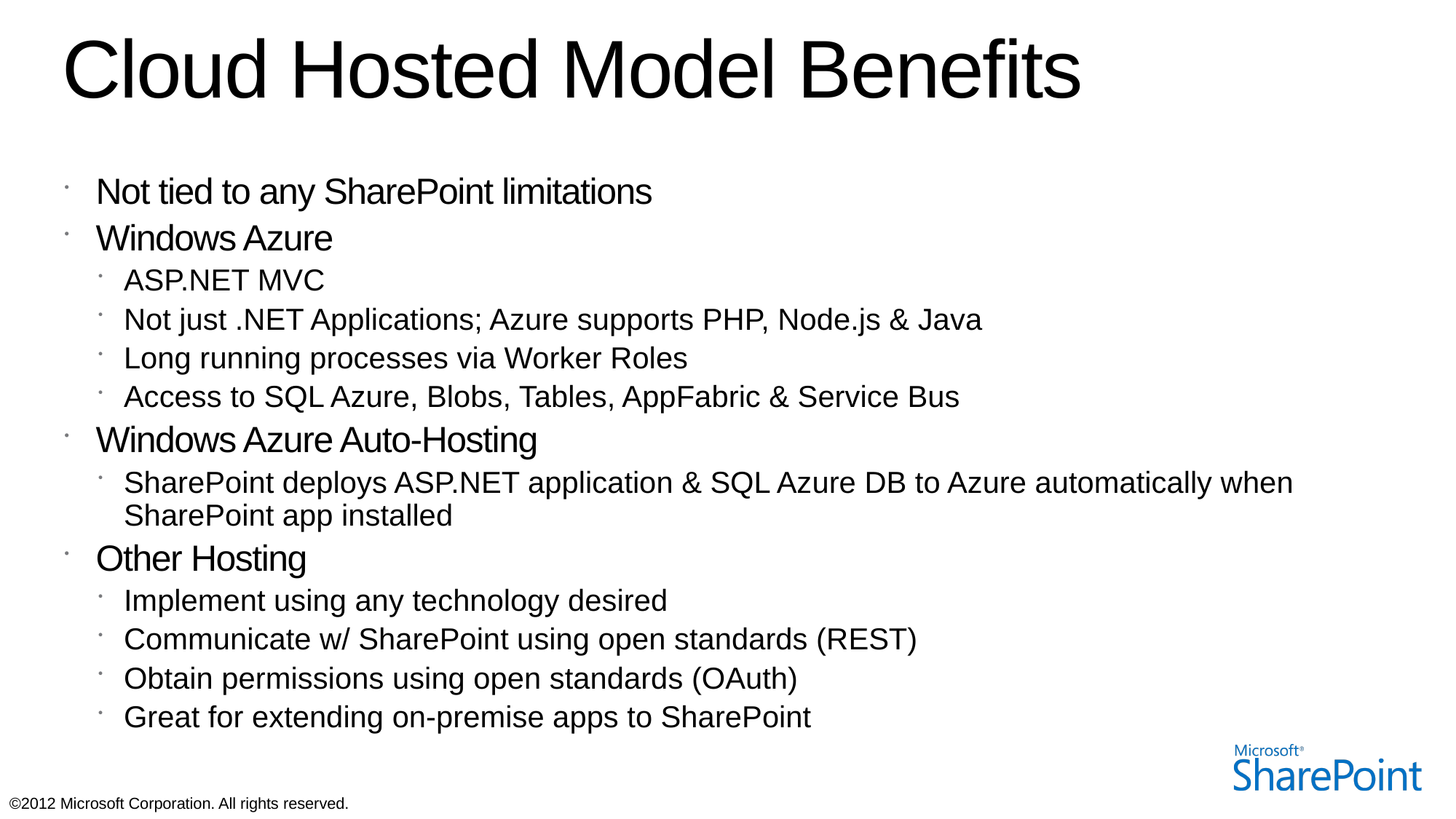

# Cloud Hosted Model Benefits
Not tied to any SharePoint limitations
Windows Azure
ASP.NET MVC
Not just .NET Applications; Azure supports PHP, Node.js & Java
Long running processes via Worker Roles
Access to SQL Azure, Blobs, Tables, AppFabric & Service Bus
Windows Azure Auto-Hosting
SharePoint deploys ASP.NET application & SQL Azure DB to Azure automatically when SharePoint app installed
Other Hosting
Implement using any technology desired
Communicate w/ SharePoint using open standards (REST)
Obtain permissions using open standards (OAuth)
Great for extending on-premise apps to SharePoint